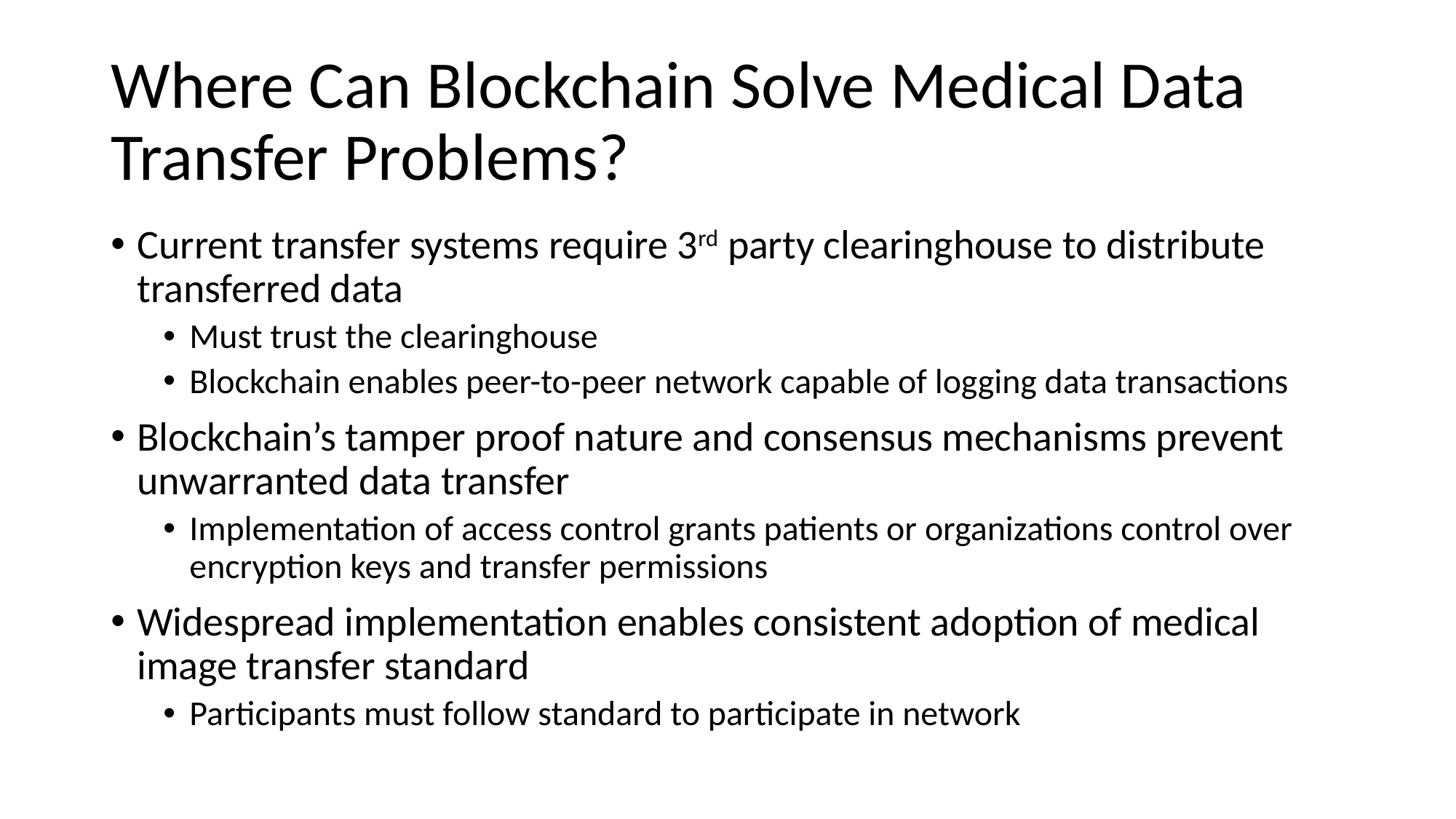

# Where Can Blockchain Solve Medical Data Transfer Problems?
Current transfer systems require 3rd party clearinghouse to distribute transferred data
Must trust the clearinghouse
Blockchain enables peer-to-peer network capable of logging data transactions
Blockchain’s tamper proof nature and consensus mechanisms prevent unwarranted data transfer
Implementation of access control grants patients or organizations control over encryption keys and transfer permissions
Widespread implementation enables consistent adoption of medical image transfer standard
Participants must follow standard to participate in network